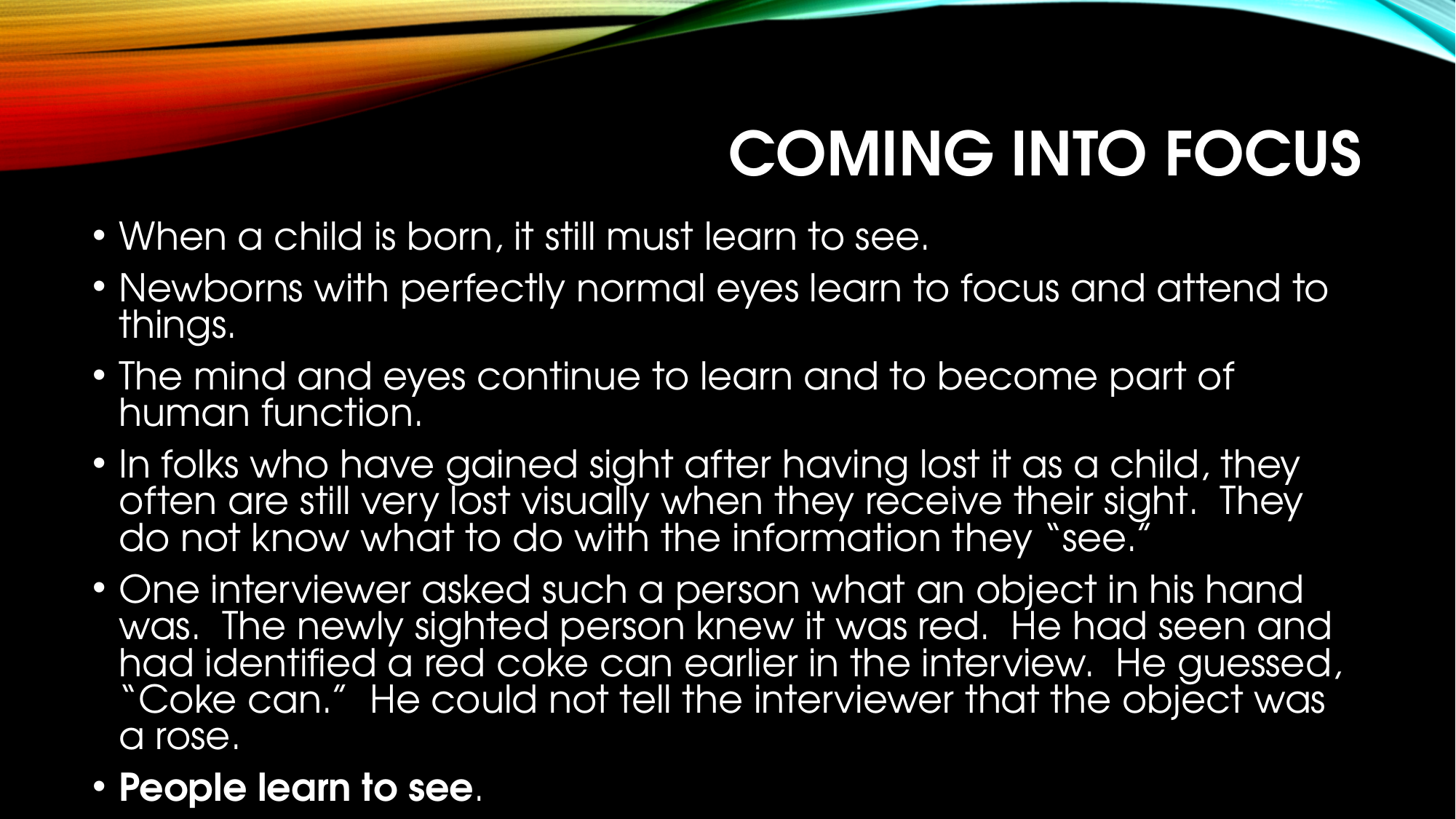

# COMING INTO FOCUS
When a child is born, it still must learn to see.
Newborns with perfectly normal eyes learn to focus and attend to things.
The mind and eyes continue to learn and to become part of human function.
In folks who have gained sight after having lost it as a child, they often are still very lost visually when they receive their sight.  They do not know what to do with the information they “see.”
One interviewer asked such a person what an object in his hand was.  The newly sighted person knew it was red.  He had seen and had identified a red coke can earlier in the interview.  He guessed, “Coke can.”  He could not tell the interviewer that the object was a rose.
People learn to see.